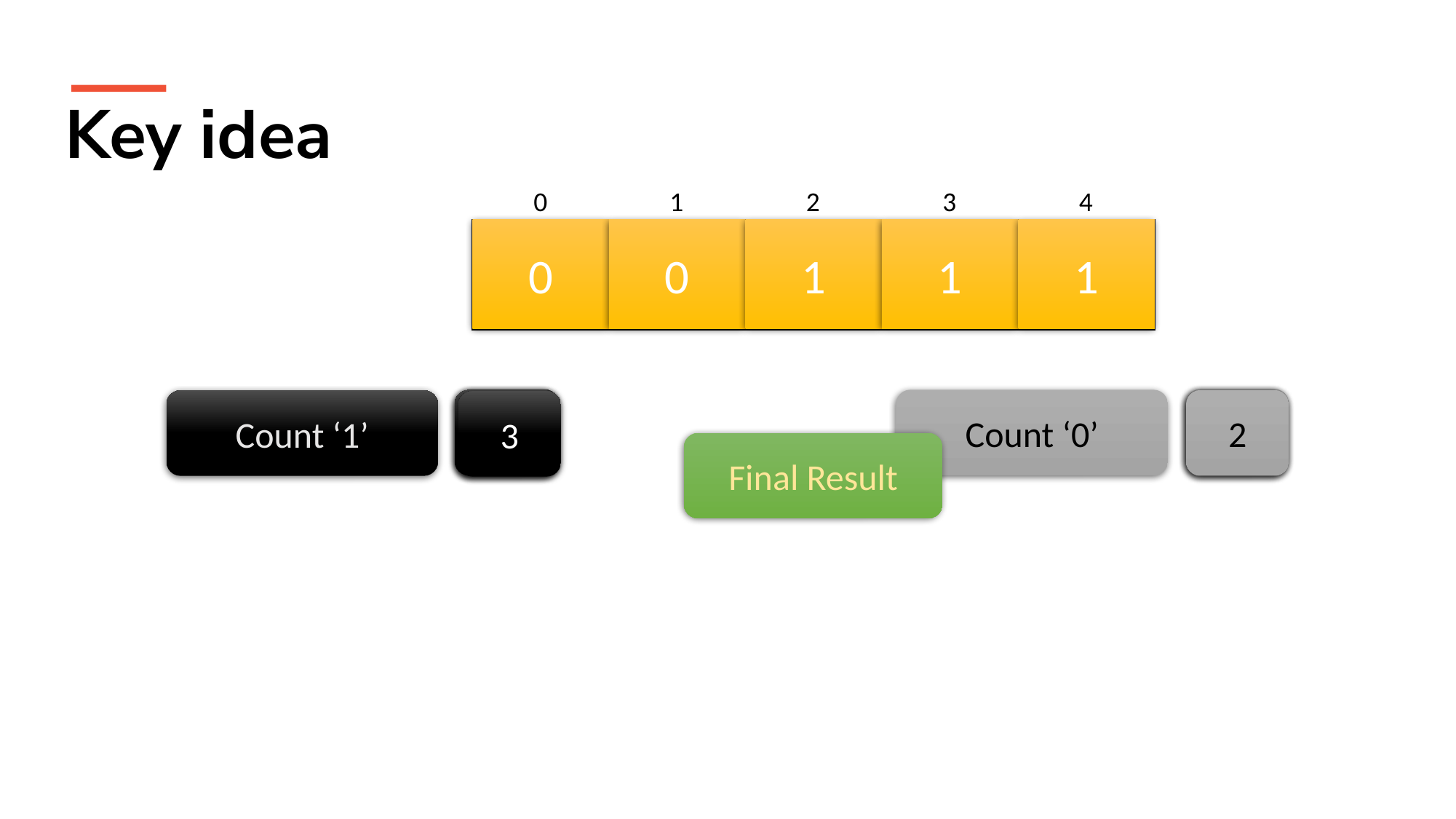

Key idea

1
3
0
4
2
0
0
1
1
1
1
0
1
1
0

0
0
Count ‘0’
2
2
Count ‘1’
1
1
3
Final Result